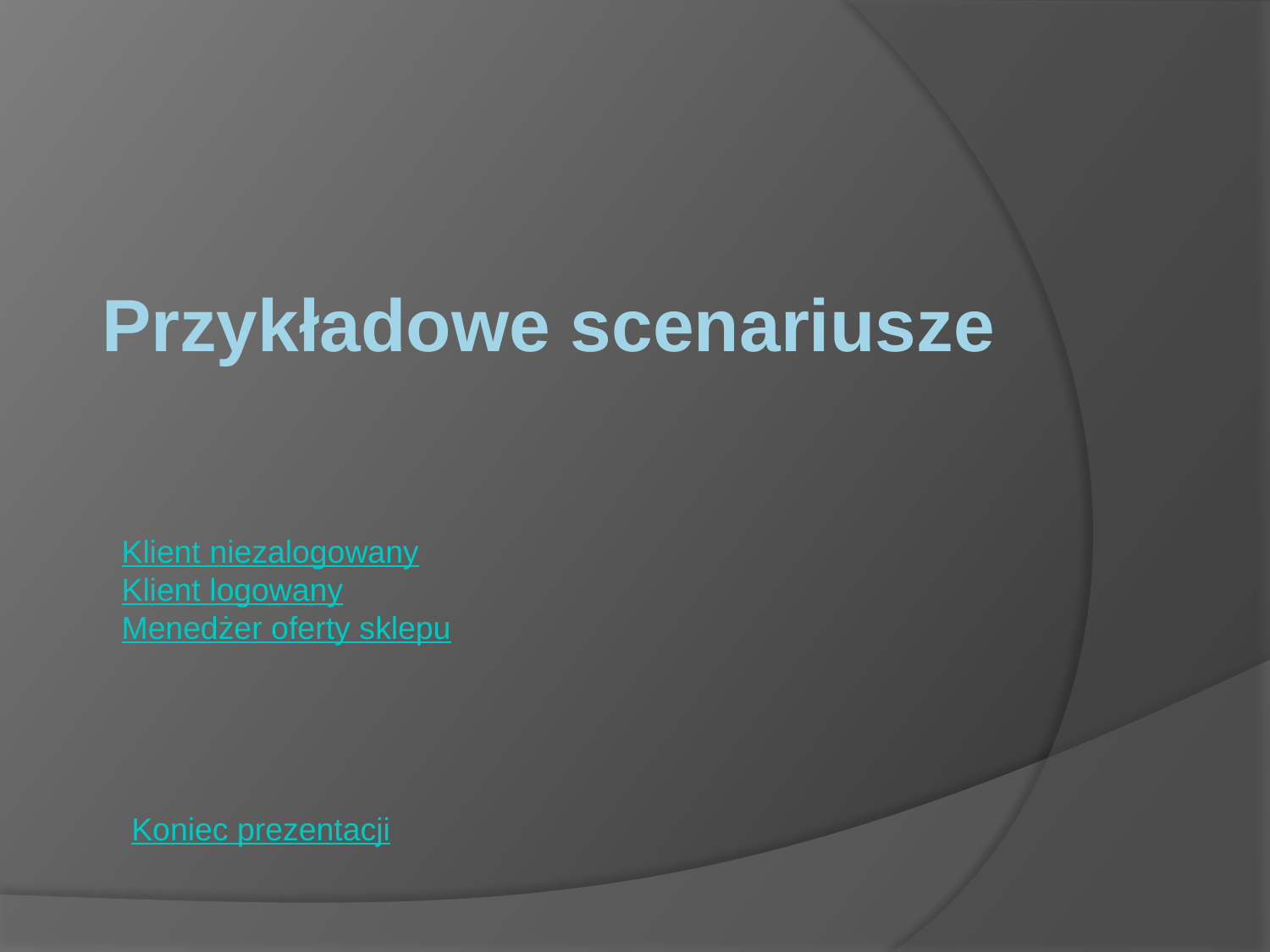

# Przykładowe scenariusze
Klient niezalogowany
Klient logowany
Menedżer oferty sklepu
Koniec prezentacji